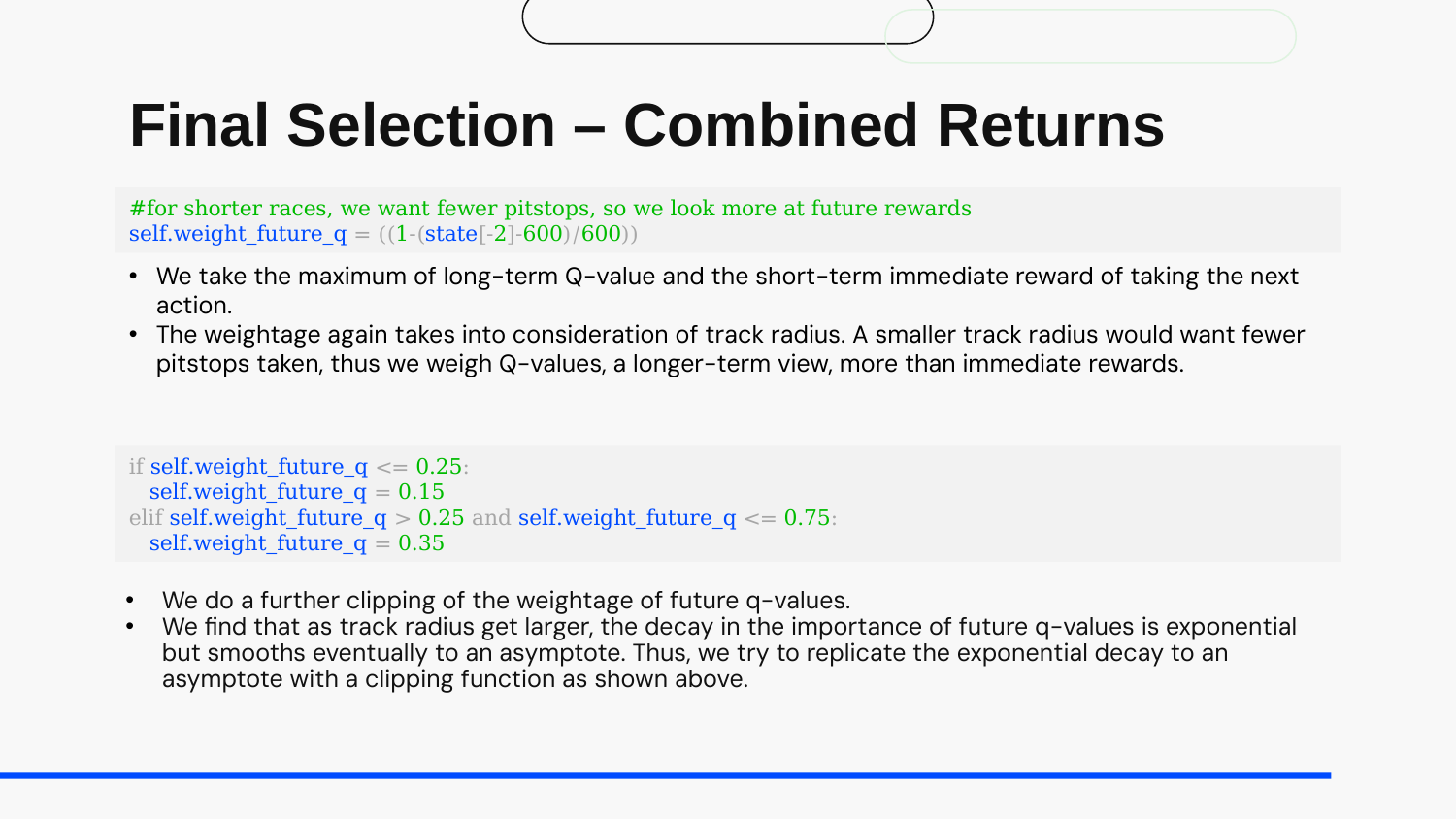

# Final Selection – Combined Returns
#for shorter races, we want fewer pitstops, so we look more at future rewards
self.weight_future_q = ((1-(state[-2]-600)/600))
We take the maximum of long-term Q-value and the short-term immediate reward of taking the next action.
The weightage again takes into consideration of track radius. A smaller track radius would want fewer pitstops taken, thus we weigh Q-values, a longer-term view, more than immediate rewards.

if self.weight_future_q <= 0.25:
   self.weight_future_q = 0.15
elif self.weight_future_q > 0.25 and self.weight_future_q <= 0.75:
   self.weight_future_q = 0.35
We do a further clipping of the weightage of future q-values.
We find that as track radius get larger, the decay in the importance of future q-values is exponential but smooths eventually to an asymptote. Thus, we try to replicate the exponential decay to an asymptote with a clipping function as shown above.